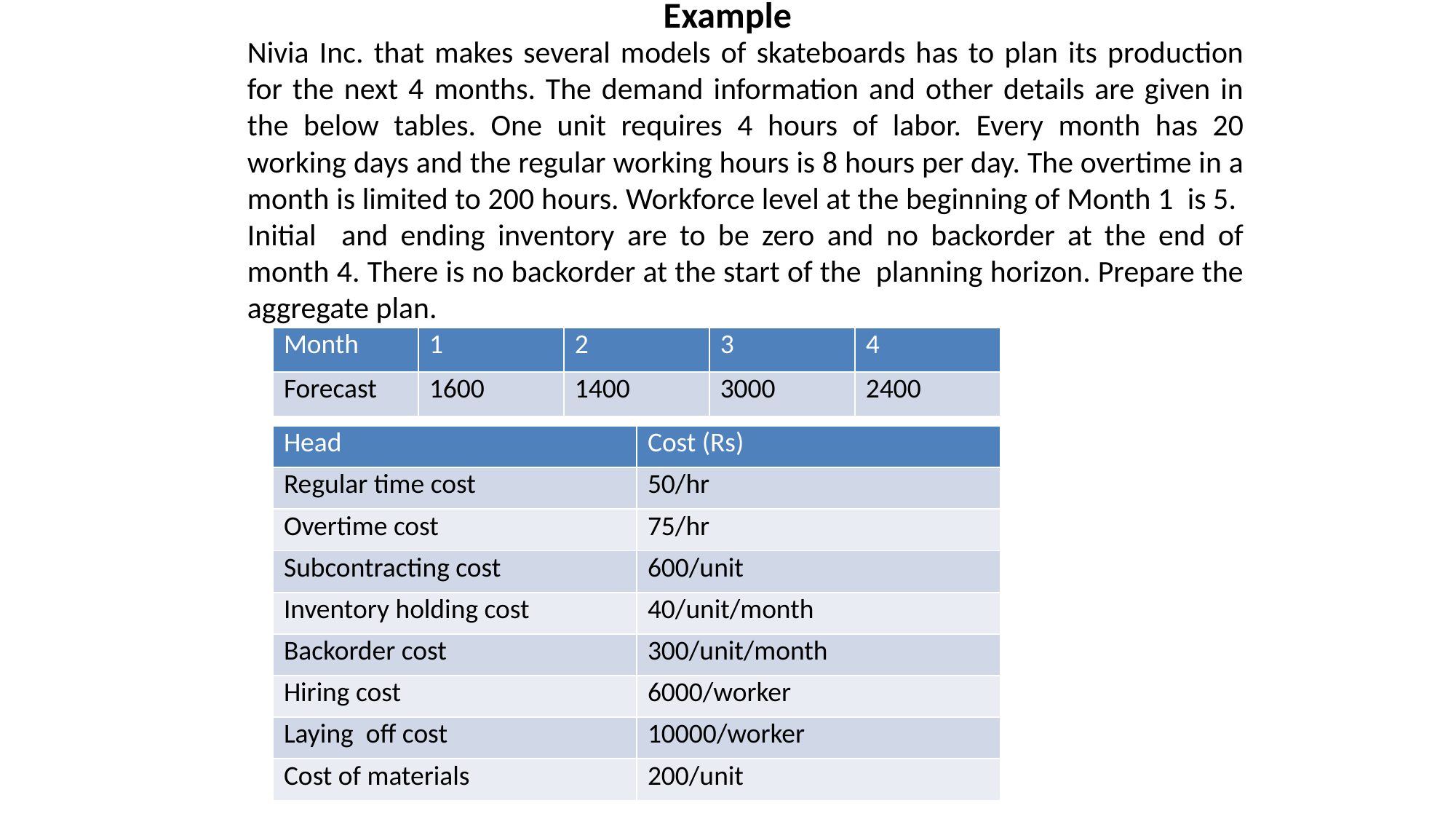

# Example
Nivia Inc. that makes several models of skateboards has to plan its production for the next 4 months. The demand information and other details are given in the below tables. One unit requires 4 hours of labor. Every month has 20 working days and the regular working hours is 8 hours per day. The overtime in a month is limited to 200 hours. Workforce level at the beginning of Month 1  is 5.  Initial  and ending inventory are to be zero and no backorder at the end of month 4. There is no backorder at the start of the  planning horizon. Prepare the aggregate plan.

| Month | 1 | 2 | 3 | 4 |
| --- | --- | --- | --- | --- |
| Forecast | 1600 | 1400 | 3000 | 2400 |
| Head | Cost (Rs) |
| --- | --- |
| Regular time cost | 50/hr |
| Overtime cost | 75/hr |
| Subcontracting cost | 600/unit |
| Inventory holding cost | 40/unit/month |
| Backorder cost | 300/unit/month |
| Hiring cost | 6000/worker |
| Laying off cost | 10000/worker |
| Cost of materials | 200/unit |